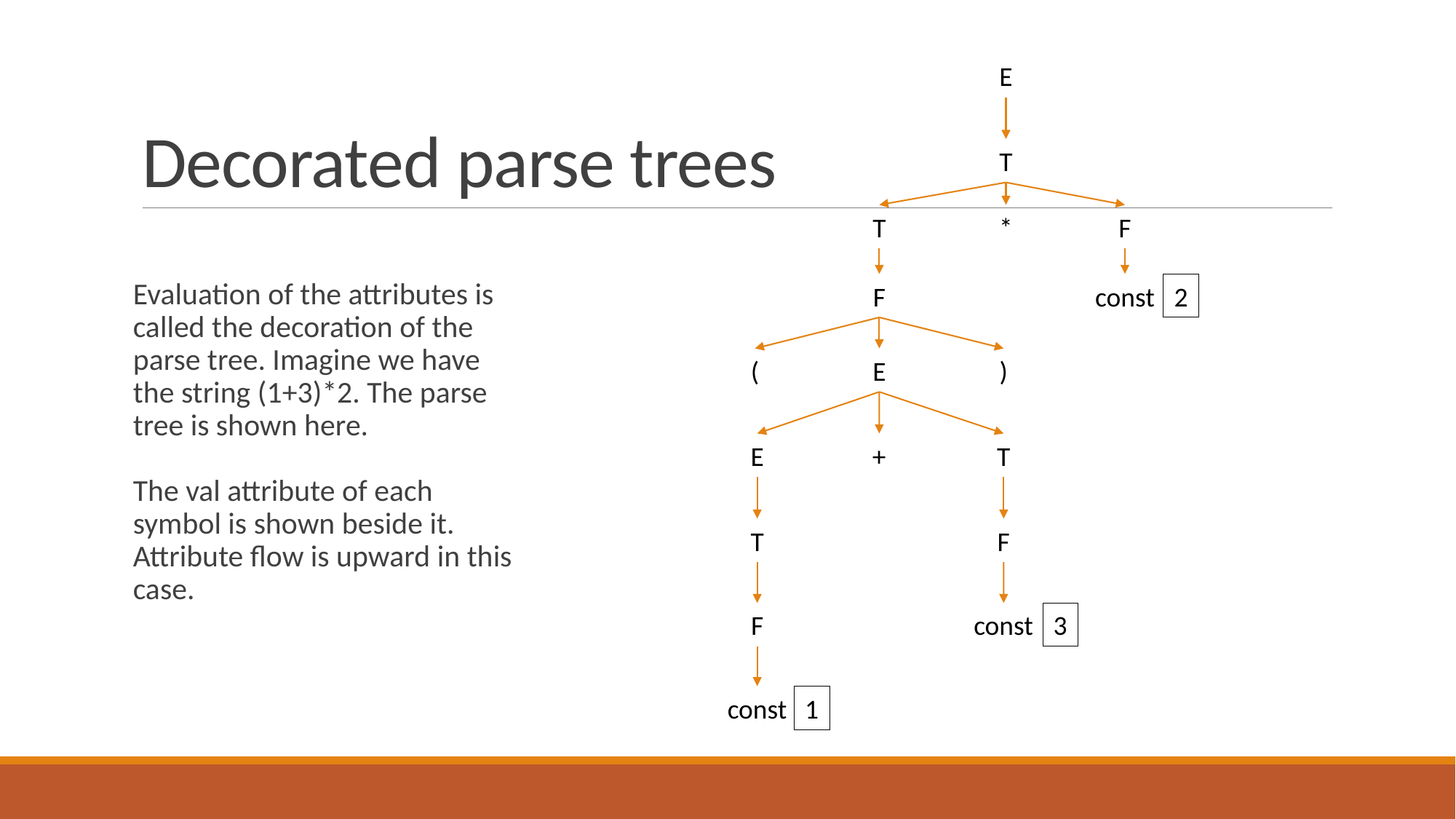

# Decorated parse trees
E
T
T
*
F
Evaluation of the attributes is called the decoration of the parse tree. Imagine we have the string (1+3)*2. The parse tree is shown here.
The val attribute of each symbol is shown beside it. Attribute flow is upward in this case.
F
const
2
(
E
)
E
+
T
T
F
F
const
3
const
1